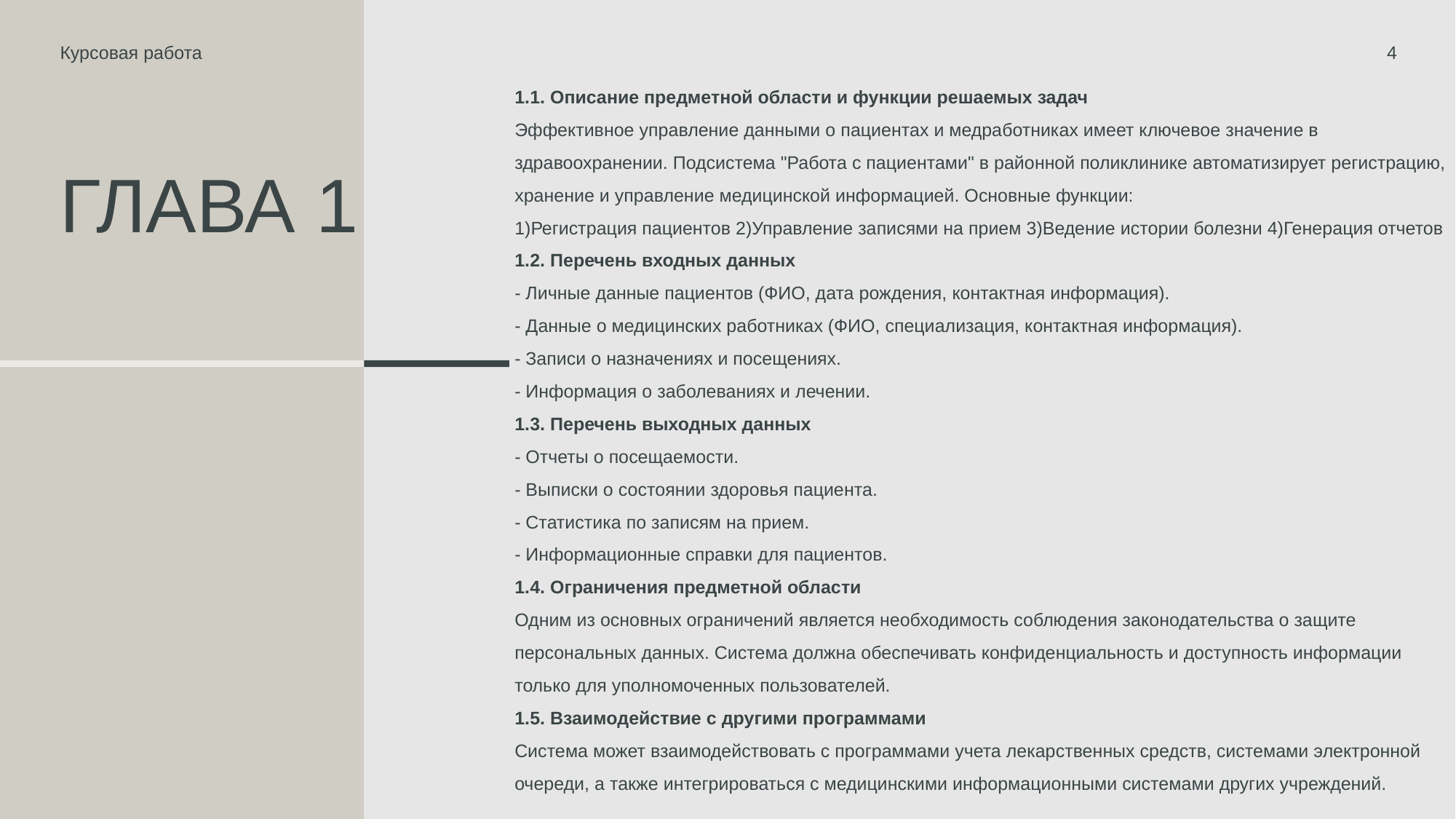

Курсовая работа
4
1.1. Описание предметной области и функции решаемых задач
Эффективное управление данными о пациентах и медработниках имеет ключевое значение в
здравоохранении. Подсистема "Работа с пациентами" в районной поликлинике автоматизирует регистрацию,
хранение и управление медицинской информацией. Основные функции:
1)Регистрация пациентов 2)Управление записями на прием 3)Ведение истории болезни 4)Генерация отчетов
1.2. Перечень входных данных
- Личные данные пациентов (ФИО, дата рождения, контактная информация).
- Данные о медицинских работниках (ФИО, специализация, контактная информация).
- Записи о назначениях и посещениях.
- Информация о заболеваниях и лечении.
1.3. Перечень выходных данных
- Отчеты о посещаемости.
- Выписки о состоянии здоровья пациента.
- Статистика по записям на прием.
- Информационные справки для пациентов.
1.4. Ограничения предметной области
Одним из основных ограничений является необходимость соблюдения законодательства о защите
персональных данных. Система должна обеспечивать конфиденциальность и доступность информации
только для уполномоченных пользователей.
1.5. Взаимодействие с другими программами
Система может взаимодействовать с программами учета лекарственных средств, системами электронной
очереди, а также интегрироваться с медицинскими информационными системами других учреждений.

# Глава 1